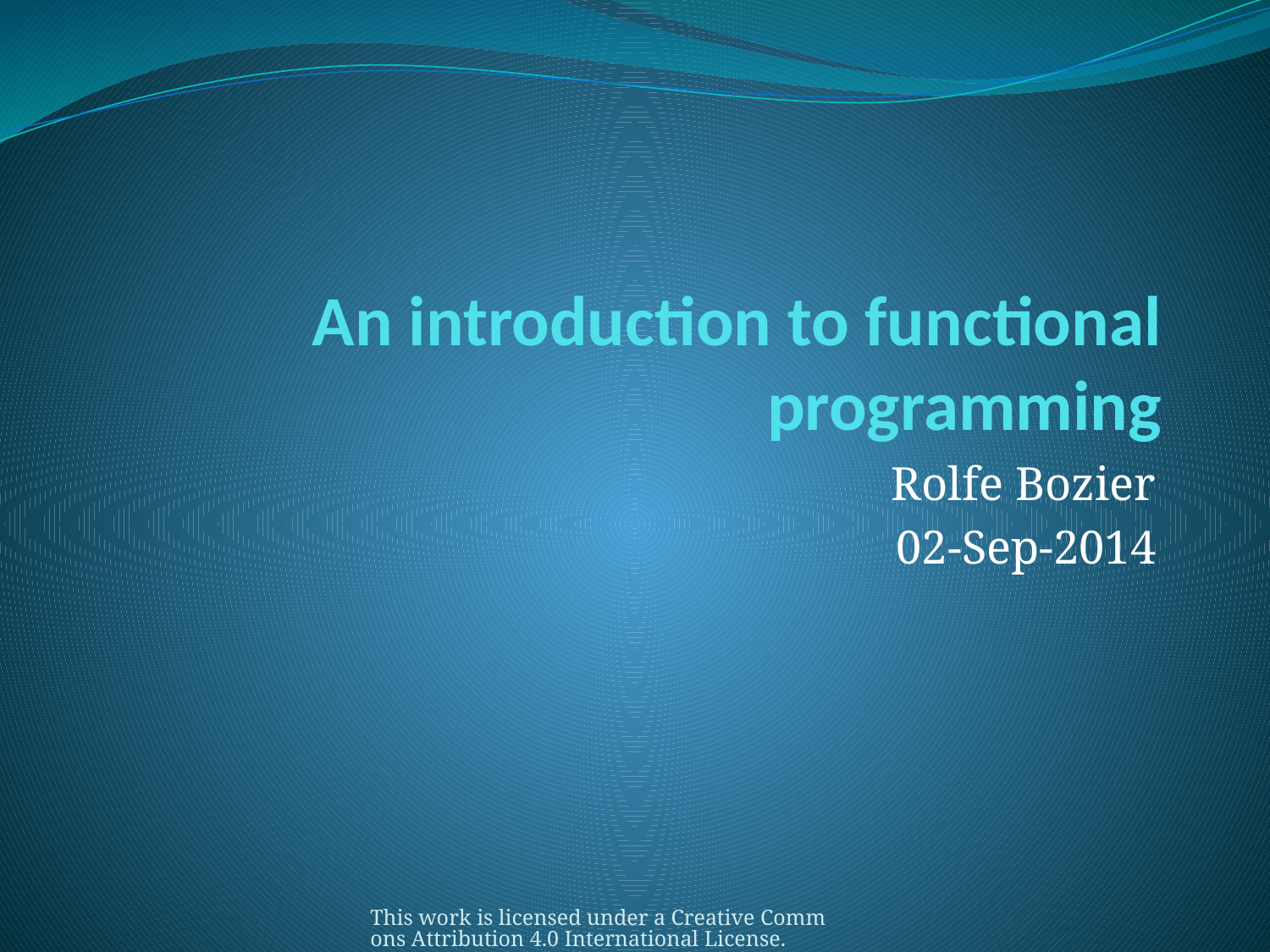

# An introduction to functional programming
Rolfe Bozier
02-Sep-2014
This work is licensed under a Creative Commons Attribution 4.0 International License.